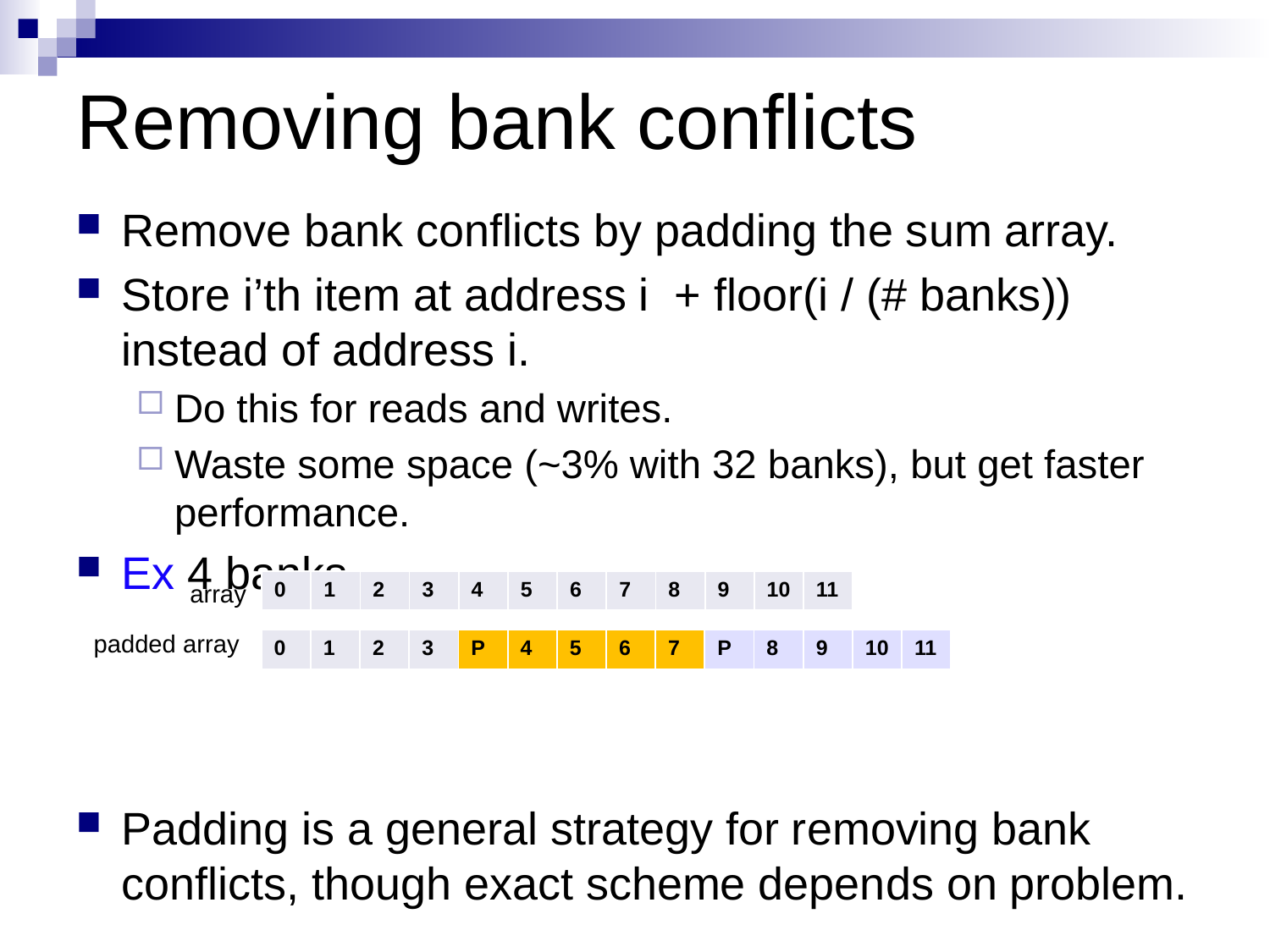

# Removing bank conflicts
Remove bank conflicts by padding the sum array.
Store i’th item at address i  + floor(i / (# banks)) instead of address i.
Do this for reads and writes.
Waste some space (~3% with 32 banks), but get faster performance.
Ex 4 banks.

Padding is a general strategy for removing bank conflicts, though exact scheme depends on problem.

| 0 | 1 | 2 | 3 | 4 | 5 | 6 | 7 | 8 | 9 | 10 | 11 |
| --- | --- | --- | --- | --- | --- | --- | --- | --- | --- | --- | --- |
array
padded array
| 0 | 1 | 2 | 3 | P | 4 | 5 | 6 | 7 | P | 8 | 9 | 10 | 11 |
| --- | --- | --- | --- | --- | --- | --- | --- | --- | --- | --- | --- | --- | --- |